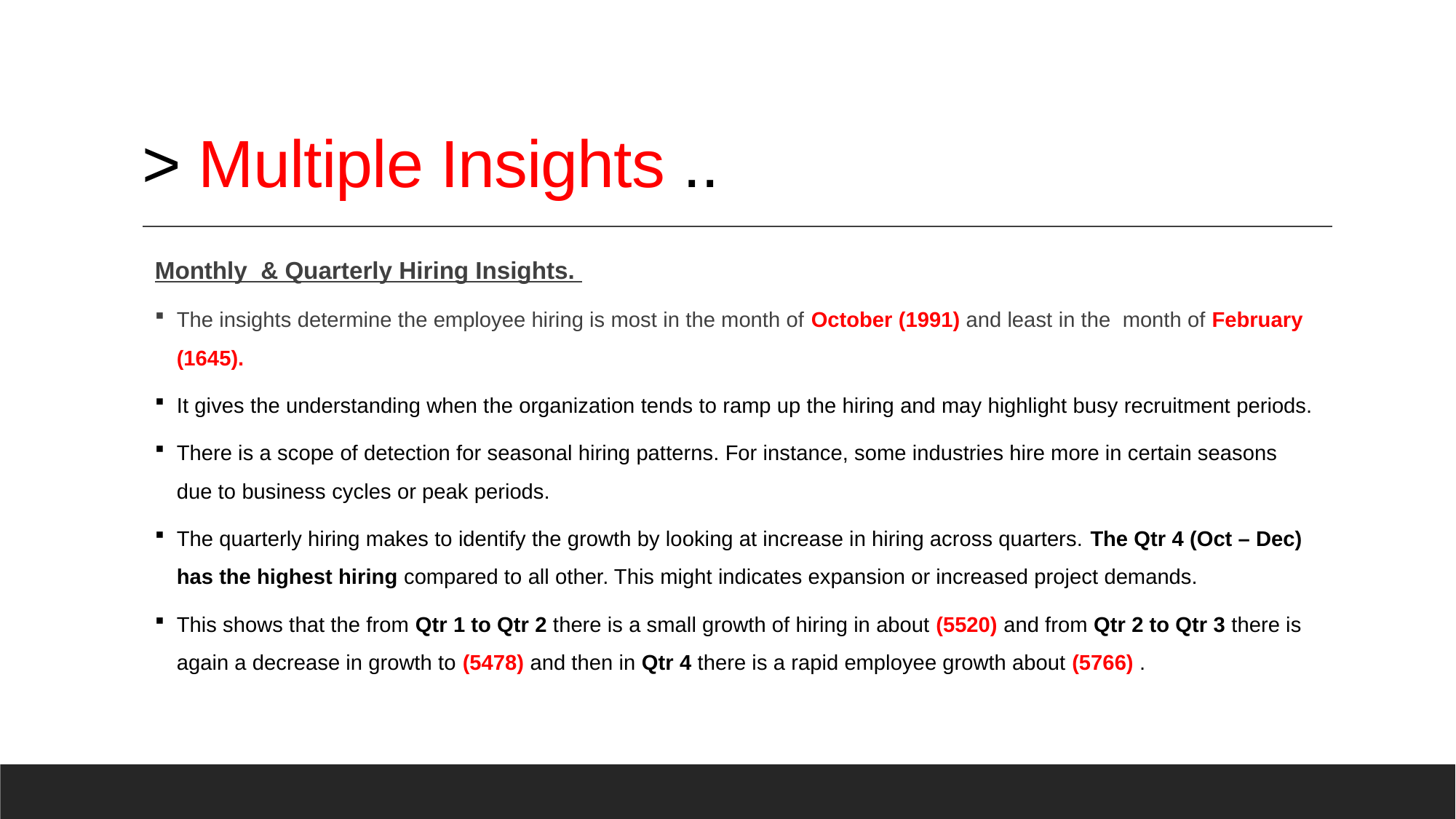

# > Multiple Insights ..
Monthly  & Quarterly Hiring Insights.
The insights determine the employee hiring is most in the month of October (1991) and least in the  month of February (1645).
It gives the understanding when the organization tends to ramp up the hiring and may highlight busy recruitment periods.
There is a scope of detection for seasonal hiring patterns. For instance, some industries hire more in certain seasons due to business cycles or peak periods.
The quarterly hiring makes to identify the growth by looking at increase in hiring across quarters. The Qtr 4 (Oct – Dec) has the highest hiring compared to all other. This might indicates expansion or increased project demands.
This shows that the from Qtr 1 to Qtr 2 there is a small growth of hiring in about (5520) and from Qtr 2 to Qtr 3 there is again a decrease in growth to (5478) and then in Qtr 4 there is a rapid employee growth about (5766) .